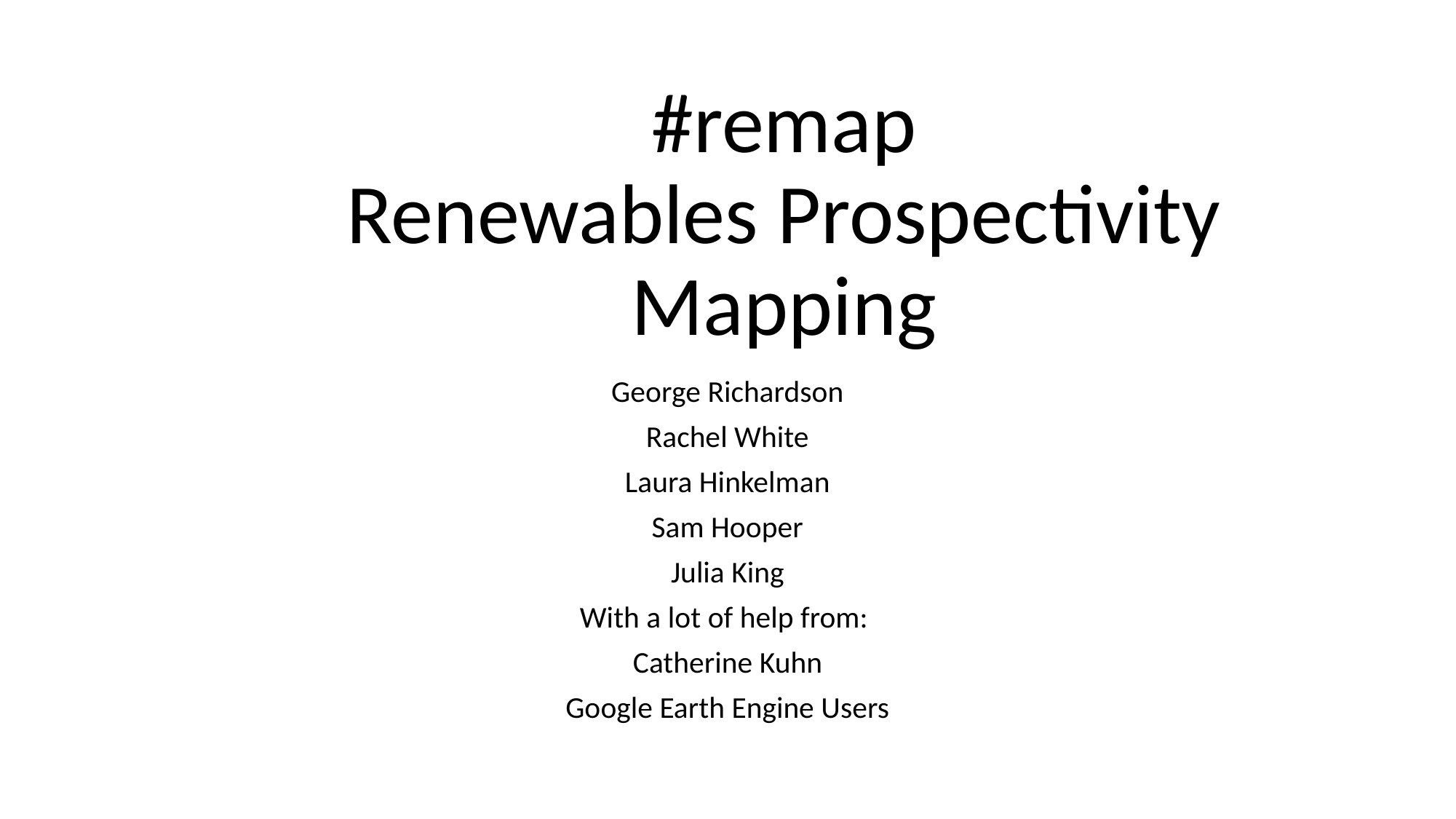

# #remap Renewables Prospectivity Mapping
George Richardson
Rachel White
Laura Hinkelman
Sam Hooper
Julia King
With a lot of help from:
Catherine Kuhn
Google Earth Engine Users